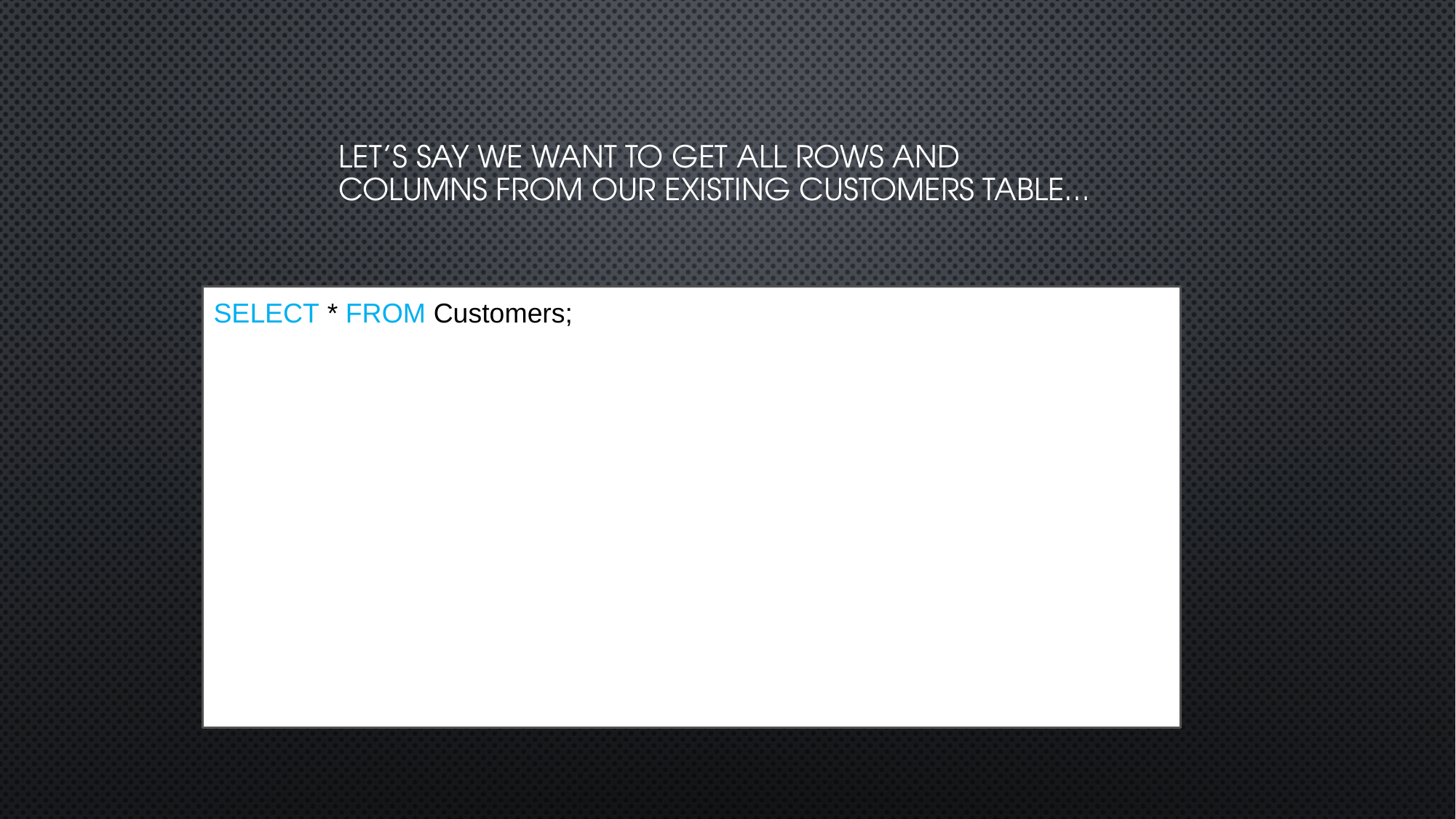

Let’s say we want to get all rows and columns from our existing Customers table…

SELECT * FROM Customers;